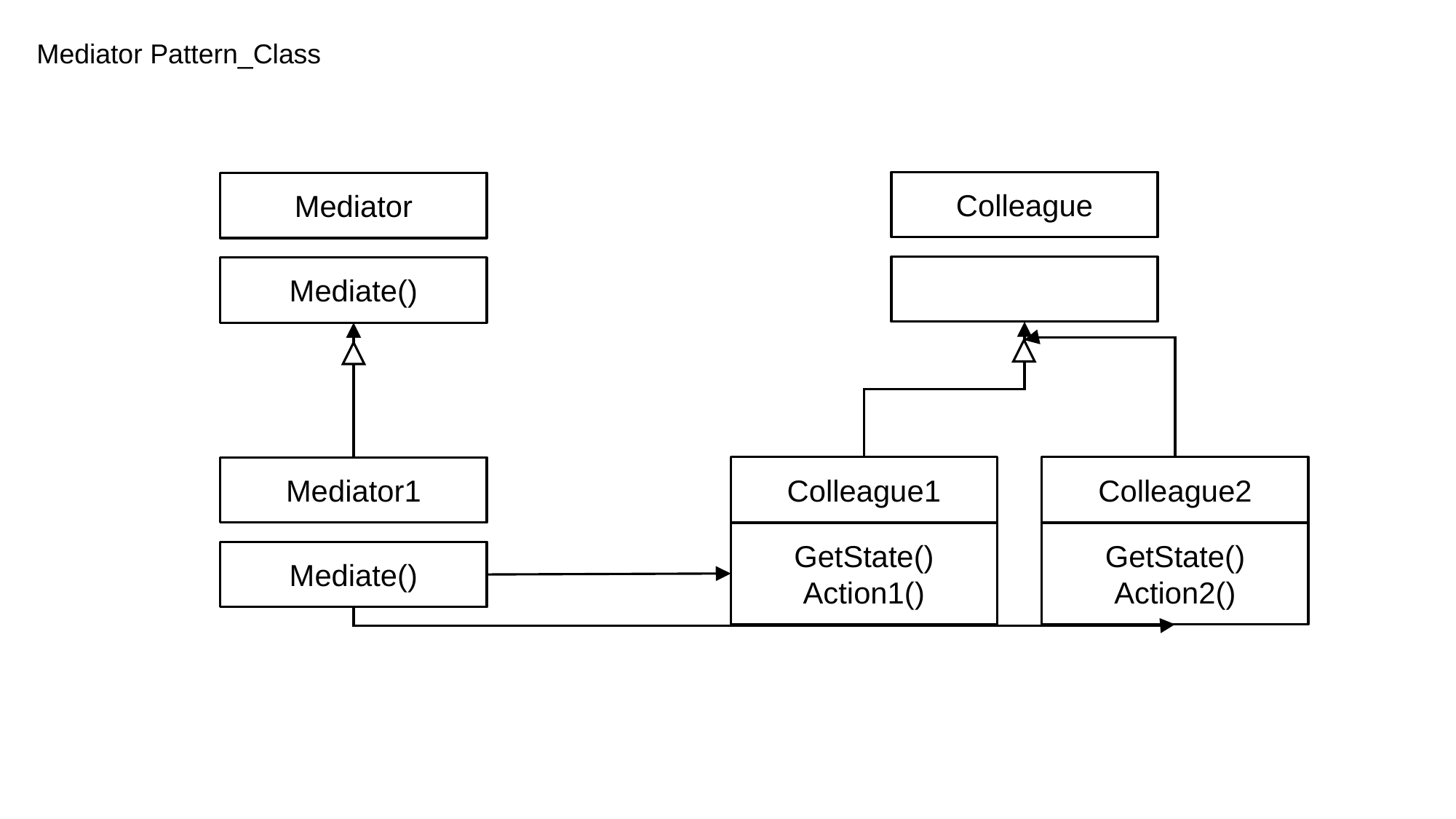

Mediator Pattern_Class

Colleague

Mediator

Mediate()

Colleague1

Colleague2

Mediator1

GetState()
Action1()

GetState()
Action2()

Mediate()